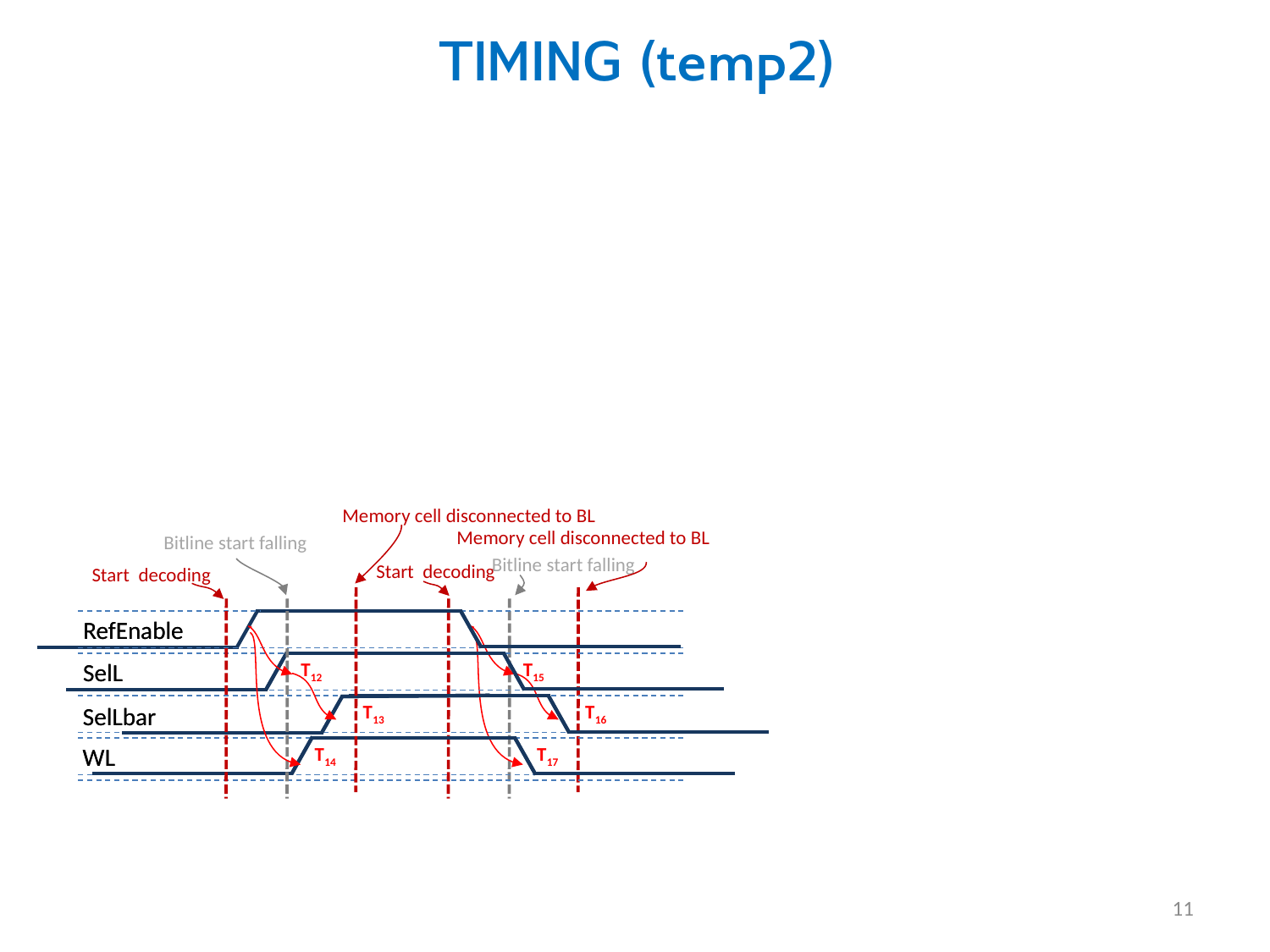

TIMING (temp2)
Memory cell disconnected to BL
Memory cell disconnected to BL
Bitline start falling
Start  decoding

RefEnable

SelL
T15

T16
SelLbar
WL
T17
Bitline start falling

Start  decoding

RefEnable

SelL
T12

T13
SelLbar
WL
T14
11